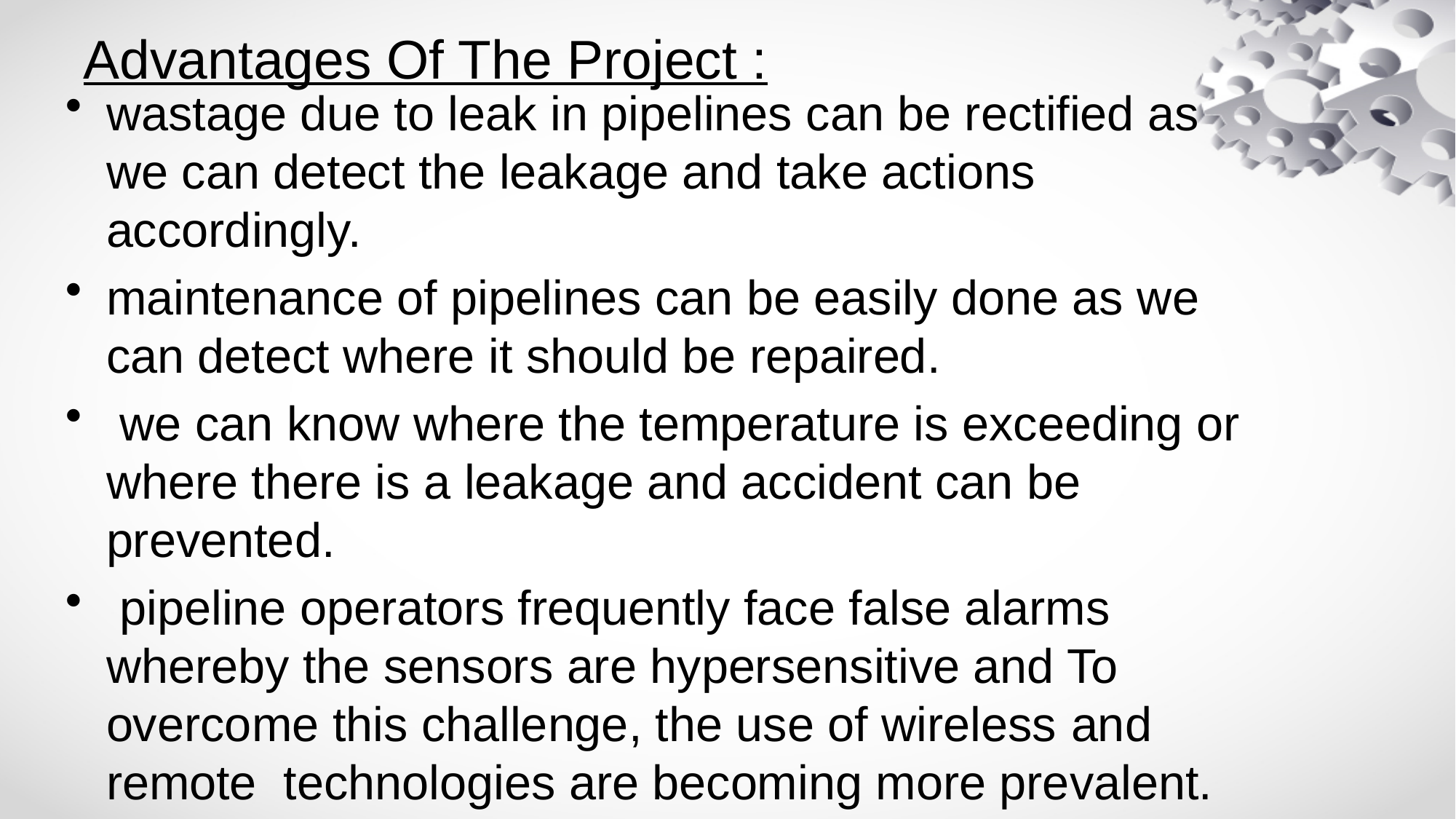

# Advantages Of The Project :
wastage due to leak in pipelines can be rectified as we can detect the leakage and take actions accordingly.
maintenance of pipelines can be easily done as we can detect where it should be repaired.
 we can know where the temperature is exceeding or where there is a leakage and accident can be prevented.
 pipeline operators frequently face false alarms whereby the sensors are hypersensitive and To overcome this challenge, the use of wireless and remote  technologies are becoming more prevalent.